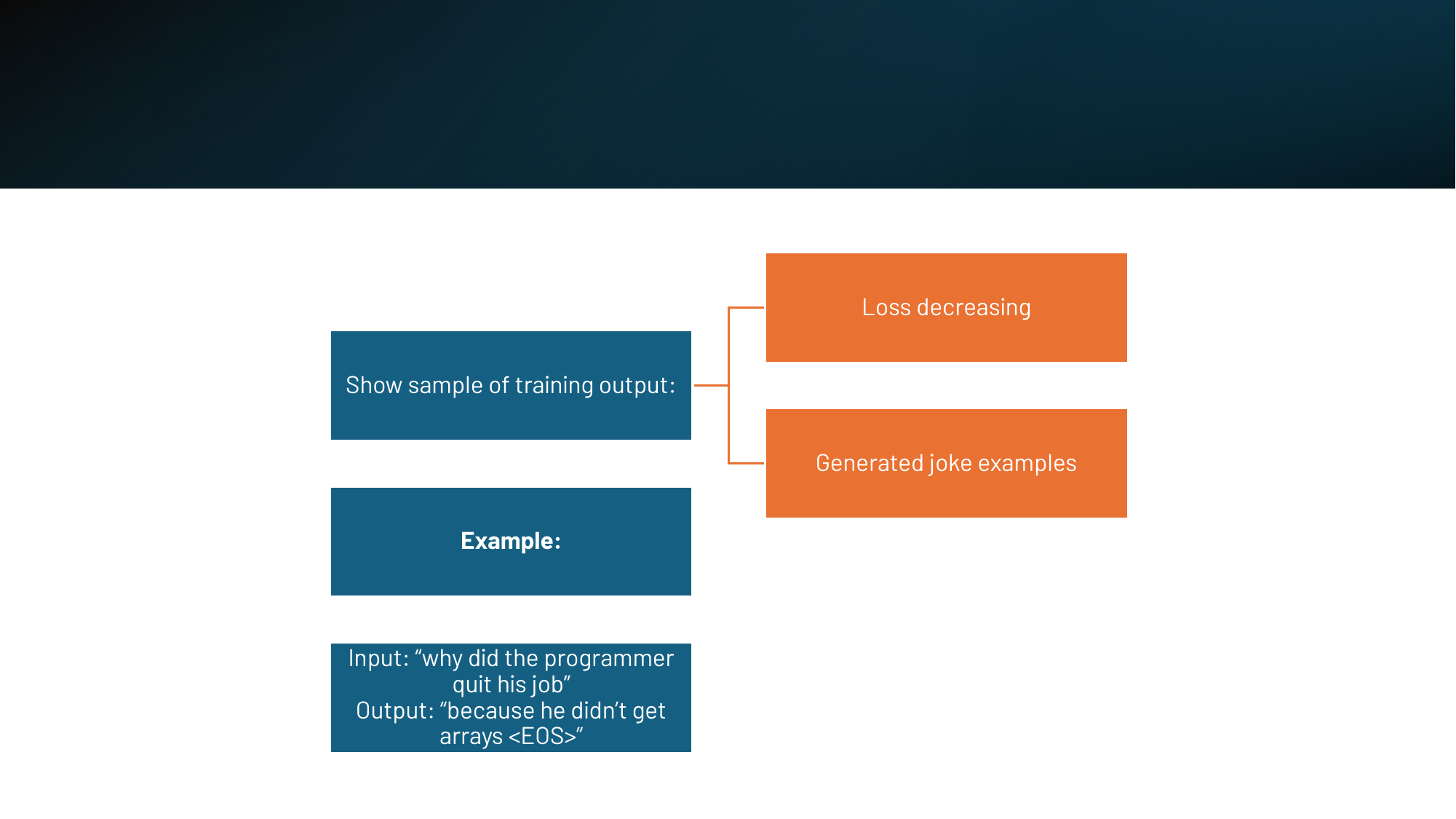

Show sample of training output:
Loss decreasing
Generated joke examples
Example:
Input: “why did the programmer quit his job”
Output: “because he didn’t get arrays <EOS>”